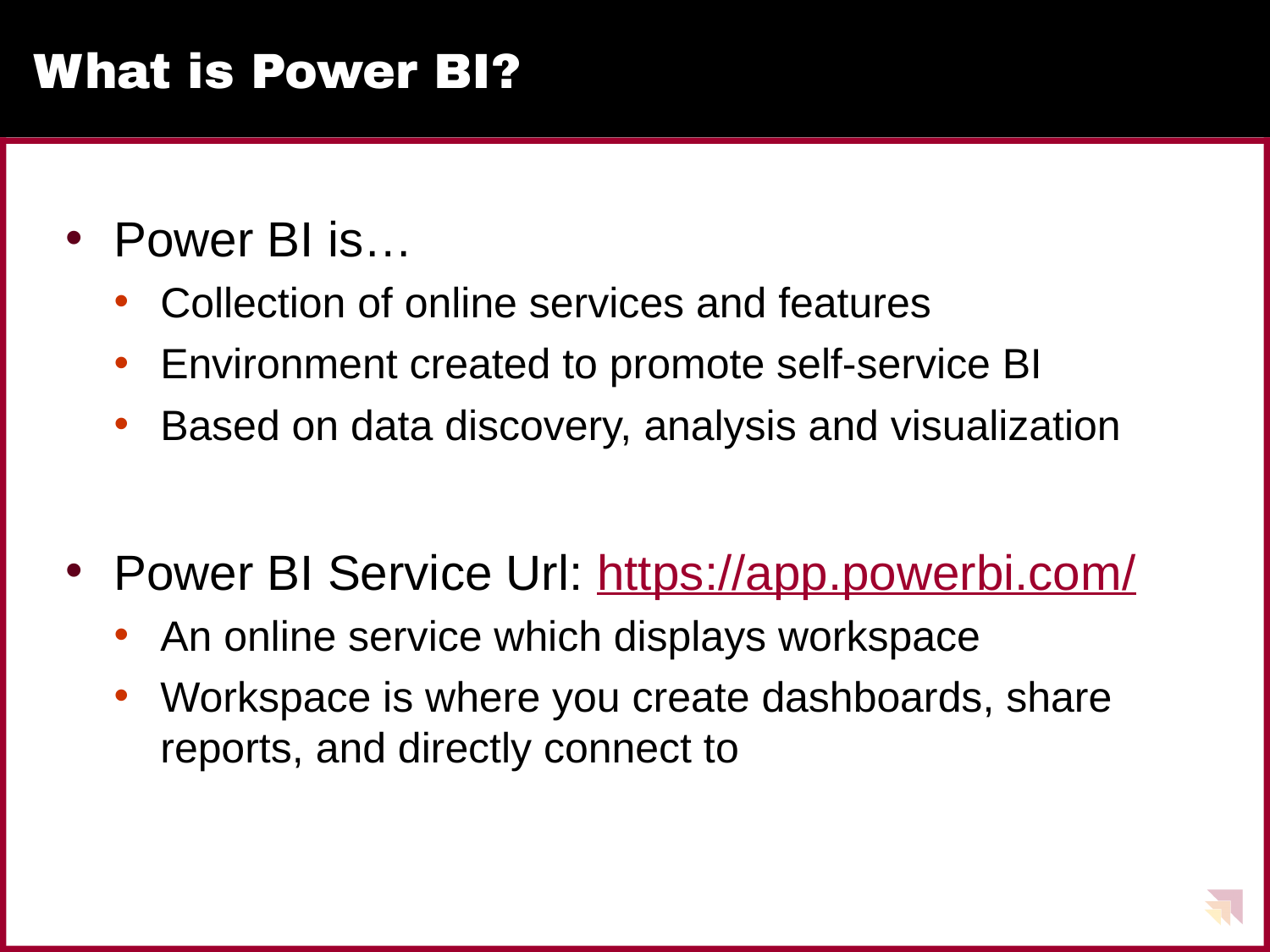

# What is Power BI?
Power BI is…
Collection of online services and features
Environment created to promote self-service BI
Based on data discovery, analysis and visualization

Power BI Service Url: https://app.powerbi.com/
An online service which displays workspace
Workspace is where you create dashboards, share reports, and directly connect to